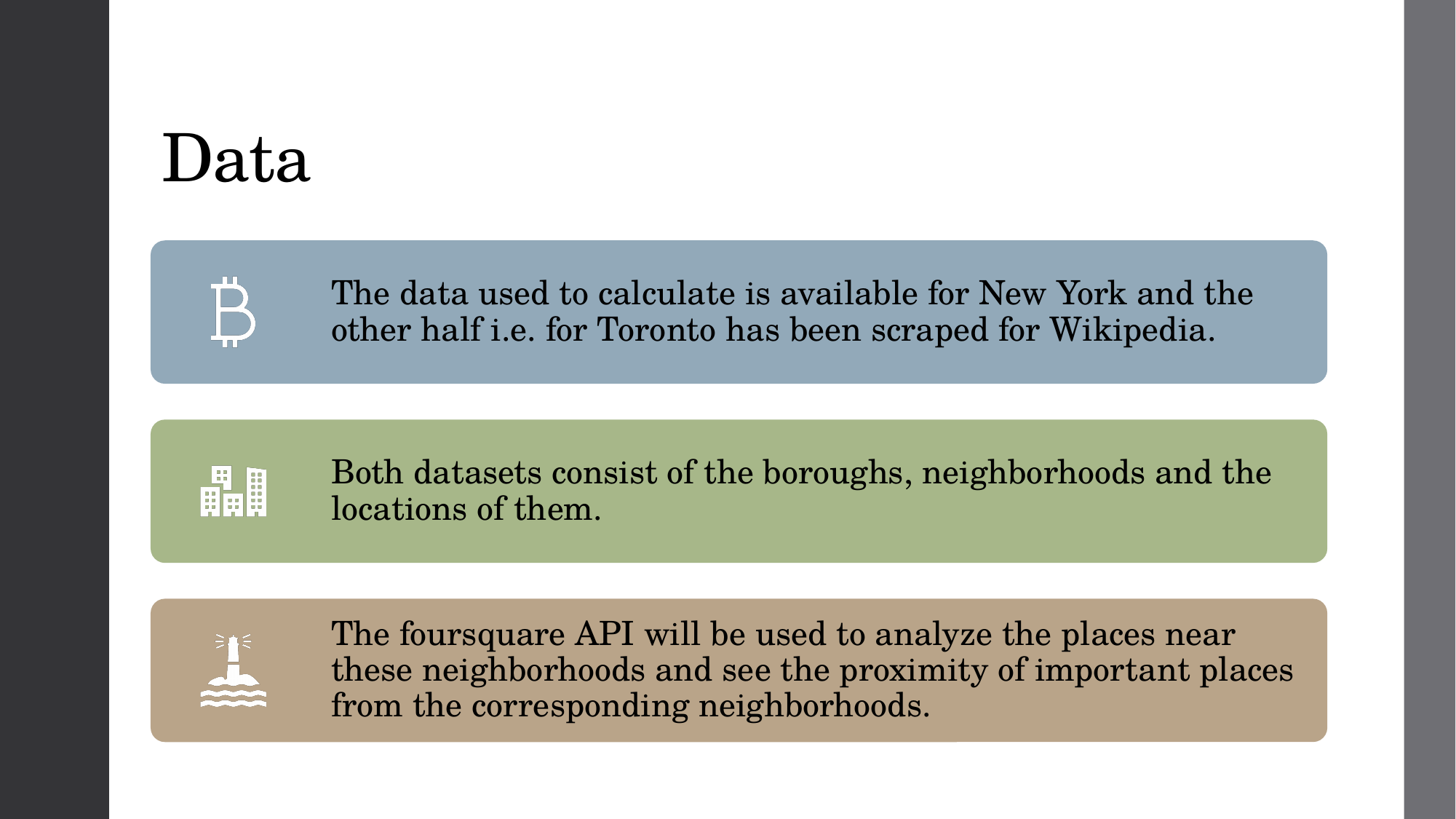

# Data
The data used to calculate is available for New York and the other half i.e. for Toronto has been scraped for Wikipedia.
Both datasets consist of the boroughs, neighborhoods and the locations of them.
The foursquare API will be used to analyze the places near these neighborhoods and see the proximity of important places from the corresponding neighborhoods.